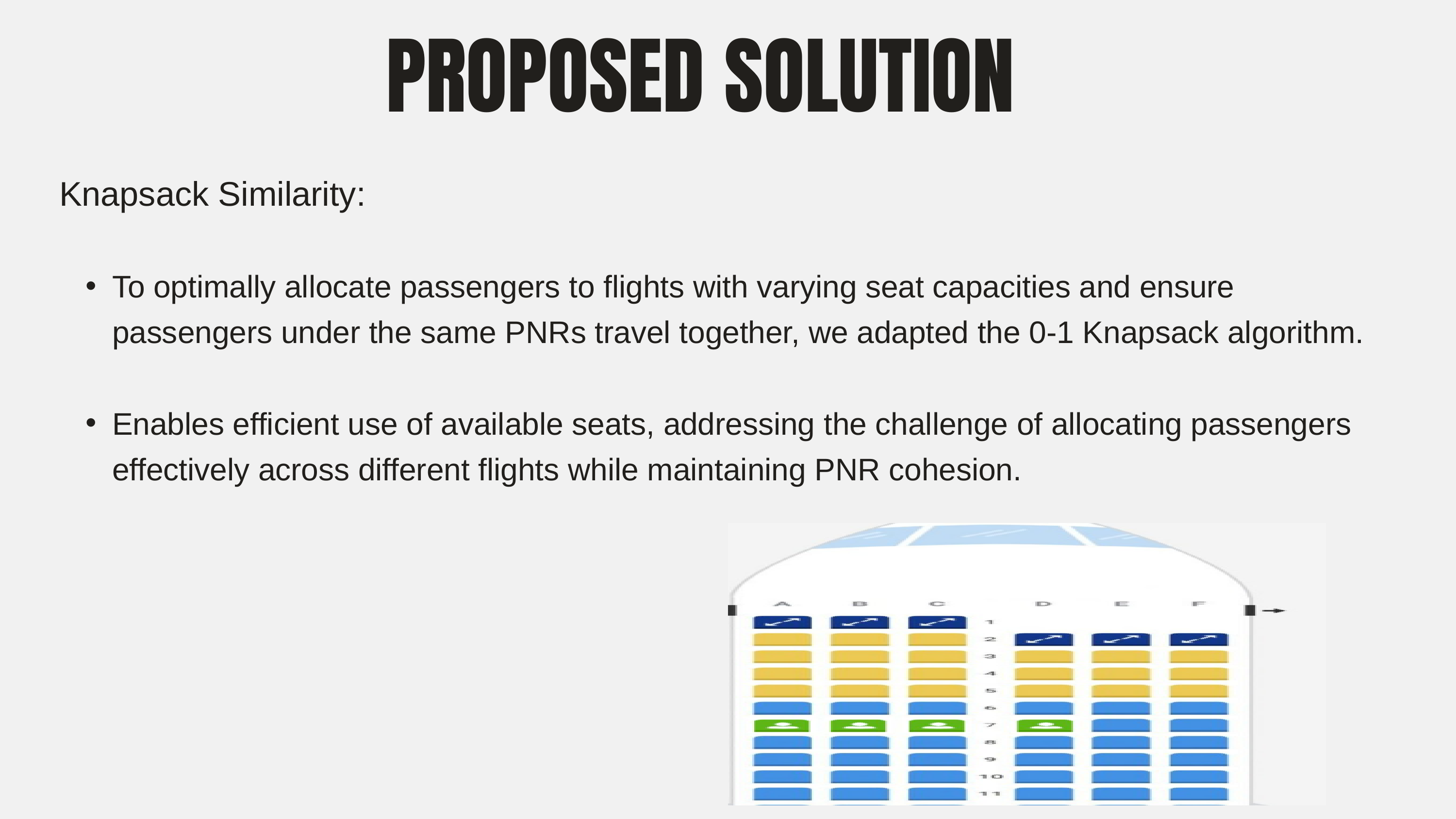

PROPOSED SOLUTION
Knapsack Similarity:

To optimally allocate passengers to flights with varying seat capacities and ensure passengers under the same PNRs travel together, we adapted the 0-1 Knapsack algorithm.

Enables efficient use of available seats, addressing the challenge of allocating passengers effectively across different flights while maintaining PNR cohesion.